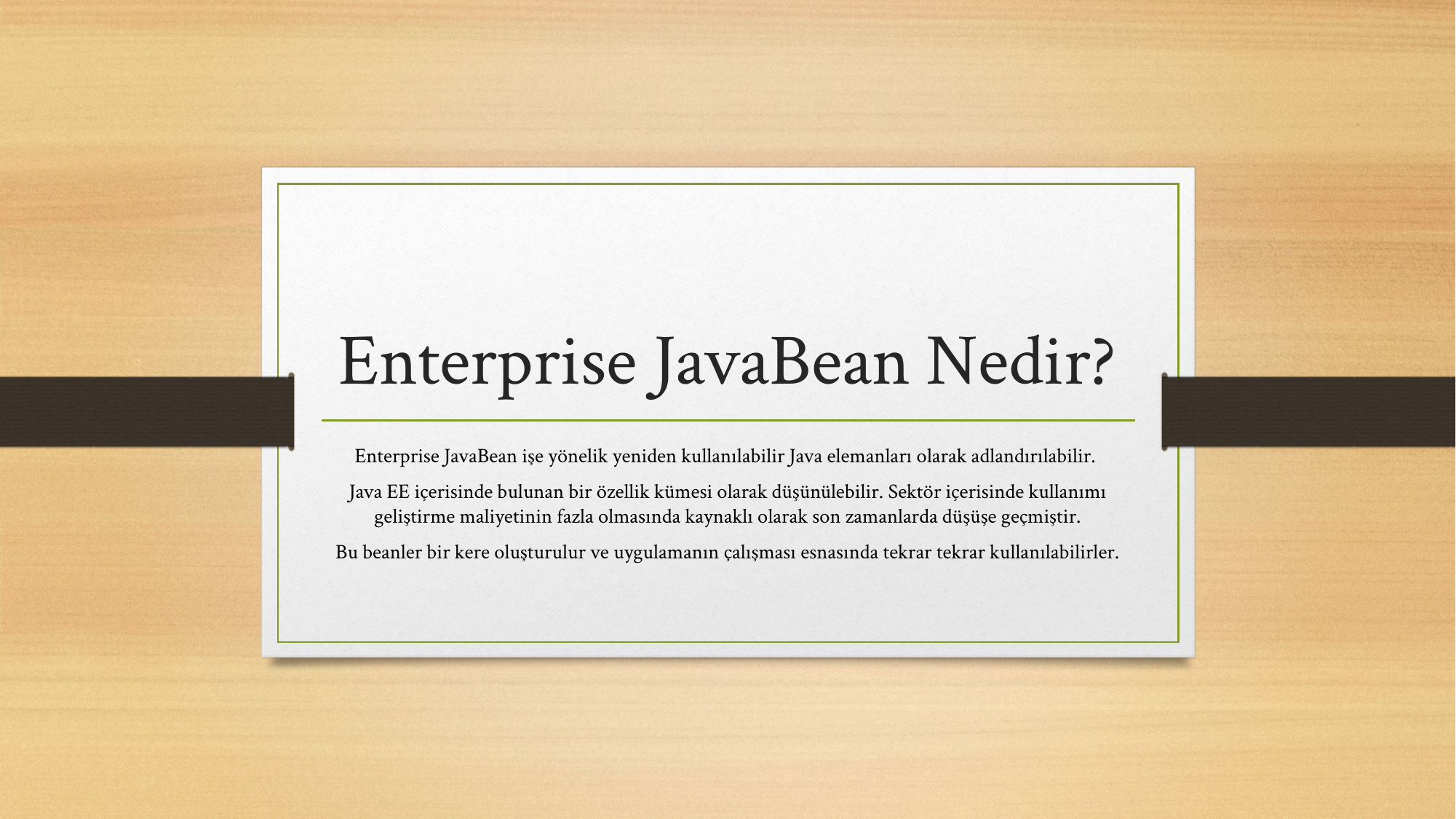

# Enterprise JavaBean Nedir?
Enterprise JavaBean işe yönelik yeniden kullanılabilir Java elemanları olarak adlandırılabilir.
Java EE içerisinde bulunan bir özellik kümesi olarak düşünülebilir. Sektör içerisinde kullanımı geliştirme maliyetinin fazla olmasında kaynaklı olarak son zamanlarda düşüşe geçmiştir.
Bu beanler bir kere oluşturulur ve uygulamanın çalışması esnasında tekrar tekrar kullanılabilirler.